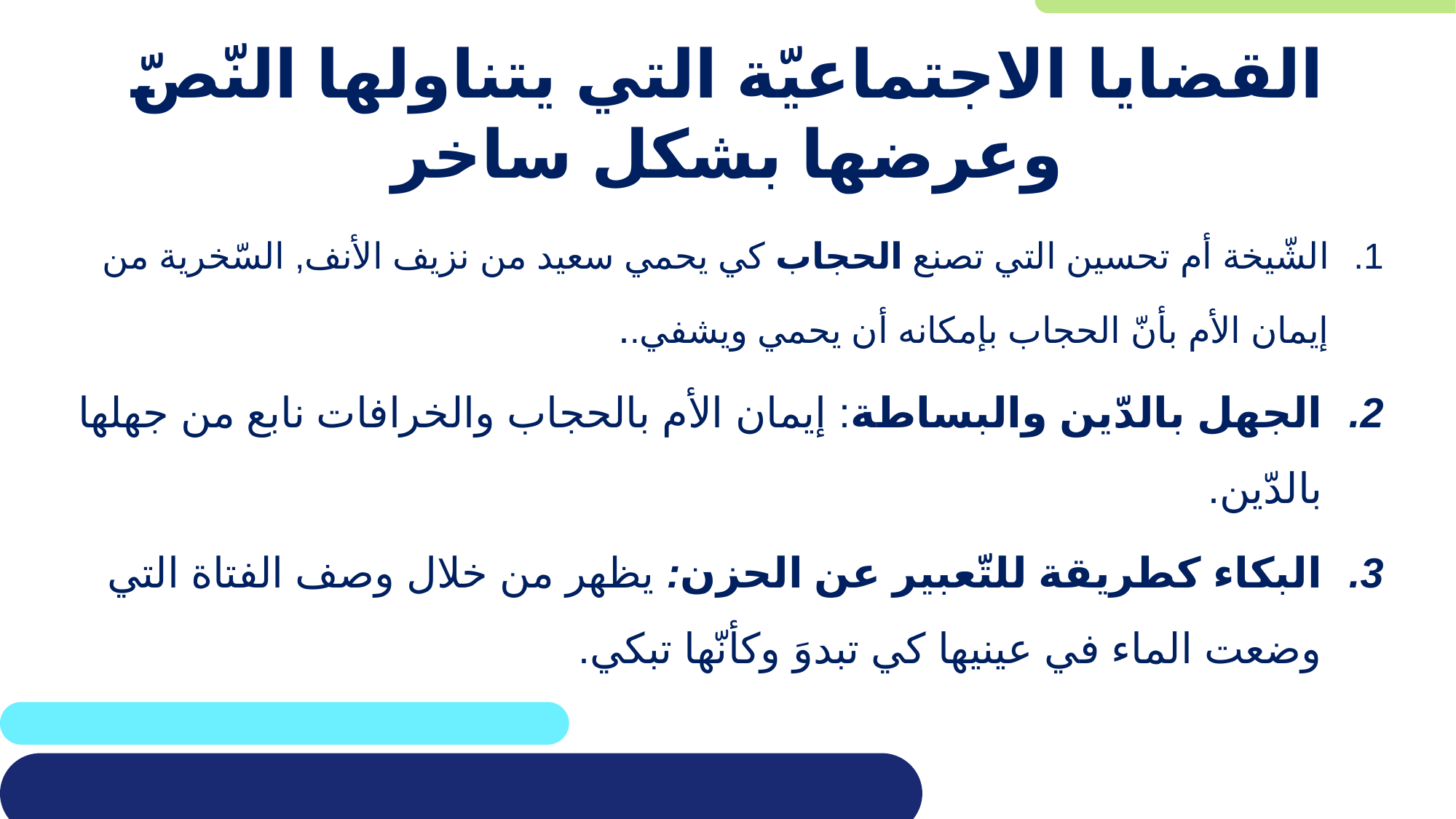

# القضايا الاجتماعيّة التي يتناولها النّصّ وعرضها بشكل ساخر
الشّيخة أم تحسين التي تصنع الحجاب كي يحمي سعيد من نزيف الأنف, السّخرية من إيمان الأم بأنّ الحجاب بإمكانه أن يحمي ويشفي..
الجهل بالدّين والبساطة: إيمان الأم بالحجاب والخرافات نابع من جهلها بالدّين.
البكاء كطريقة للتّعبير عن الحزن: يظهر من خلال وصف الفتاة التي وضعت الماء في عينيها كي تبدوَ وكأنّها تبكي.